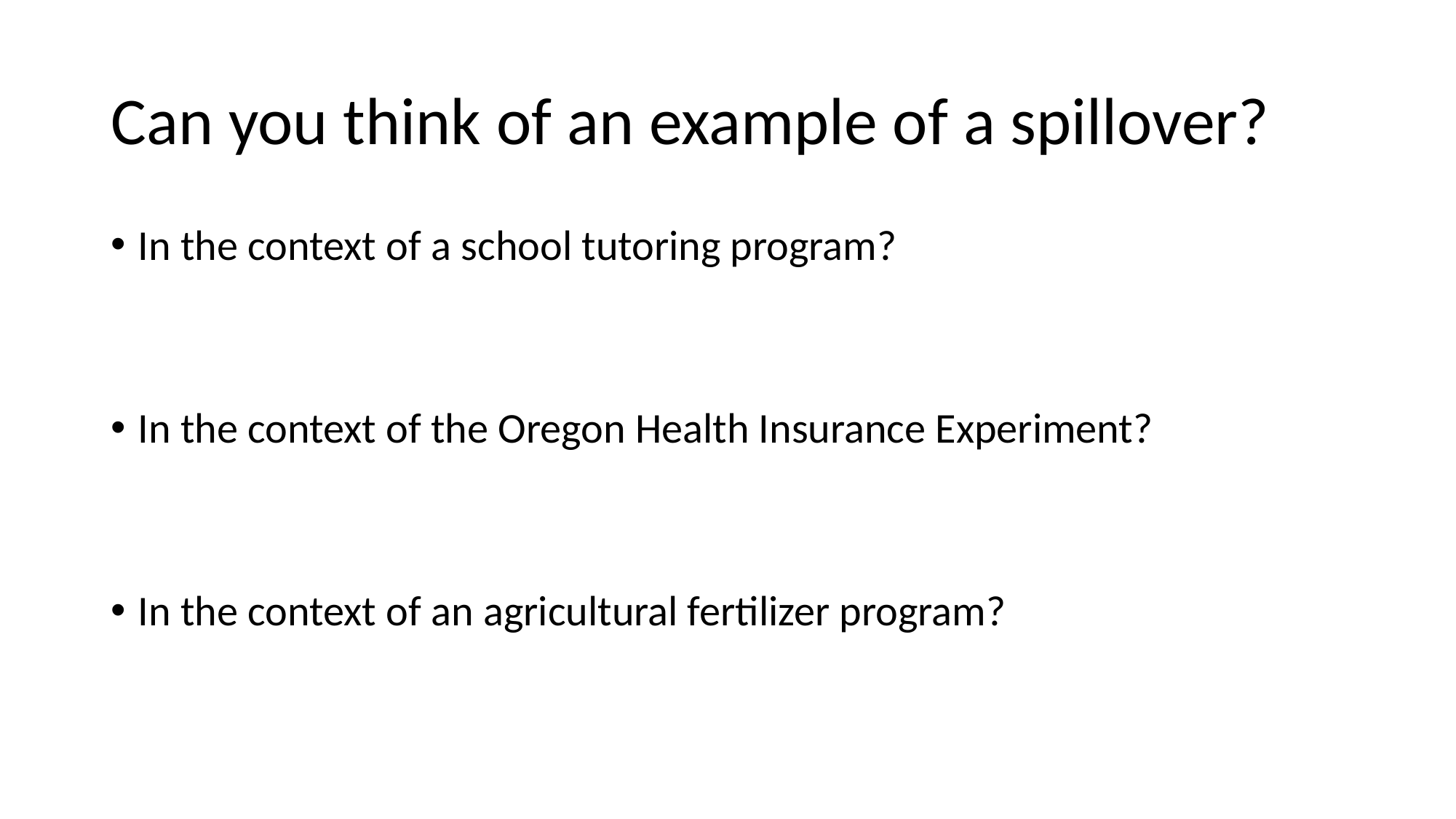

# Can you think of an example of a spillover?
In the context of a school tutoring program?

In the context of the Oregon Health Insurance Experiment?

In the context of an agricultural fertilizer program?